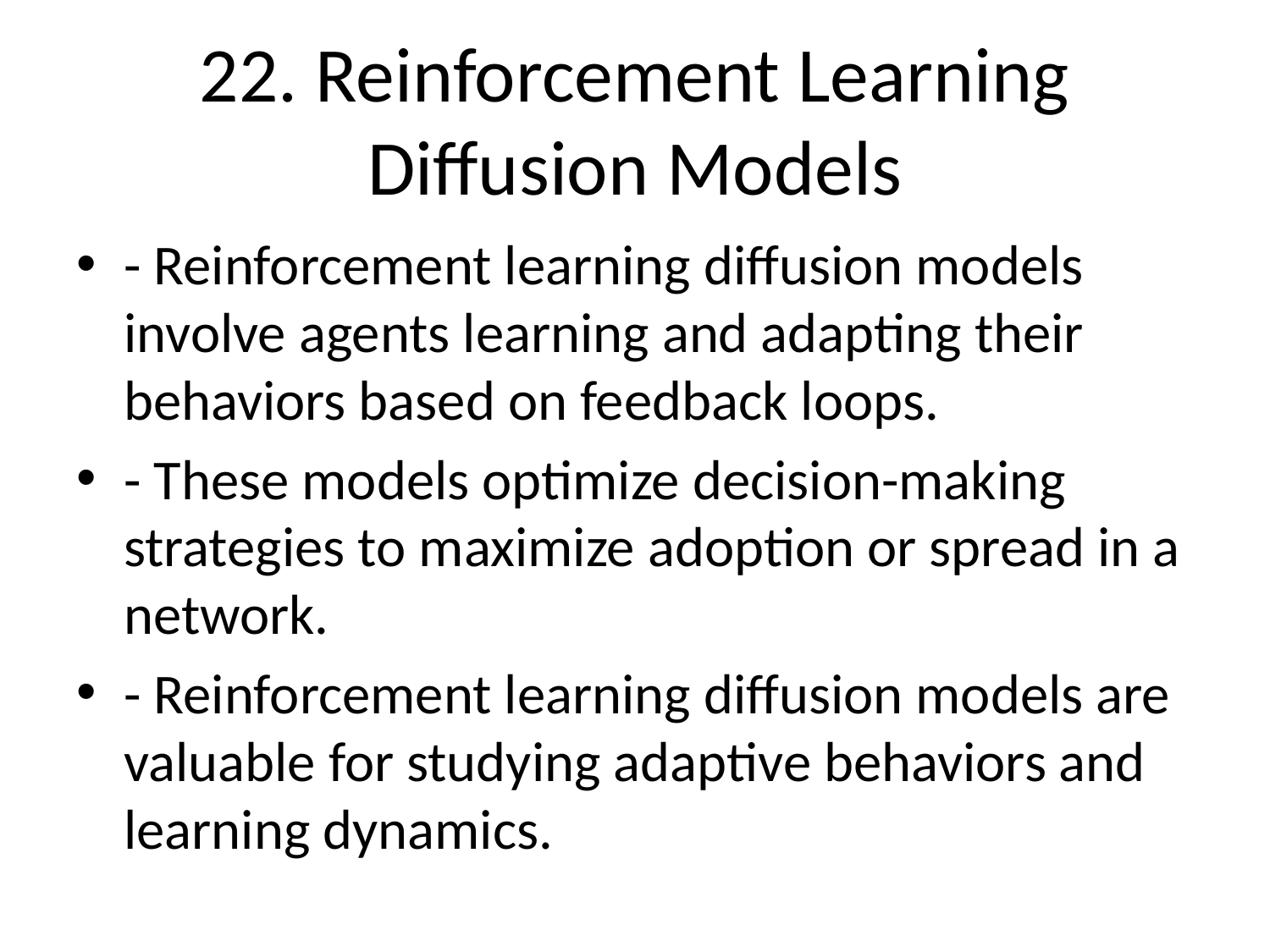

# 22. Reinforcement Learning Diffusion Models
- Reinforcement learning diffusion models involve agents learning and adapting their behaviors based on feedback loops.
- These models optimize decision-making strategies to maximize adoption or spread in a network.
- Reinforcement learning diffusion models are valuable for studying adaptive behaviors and learning dynamics.